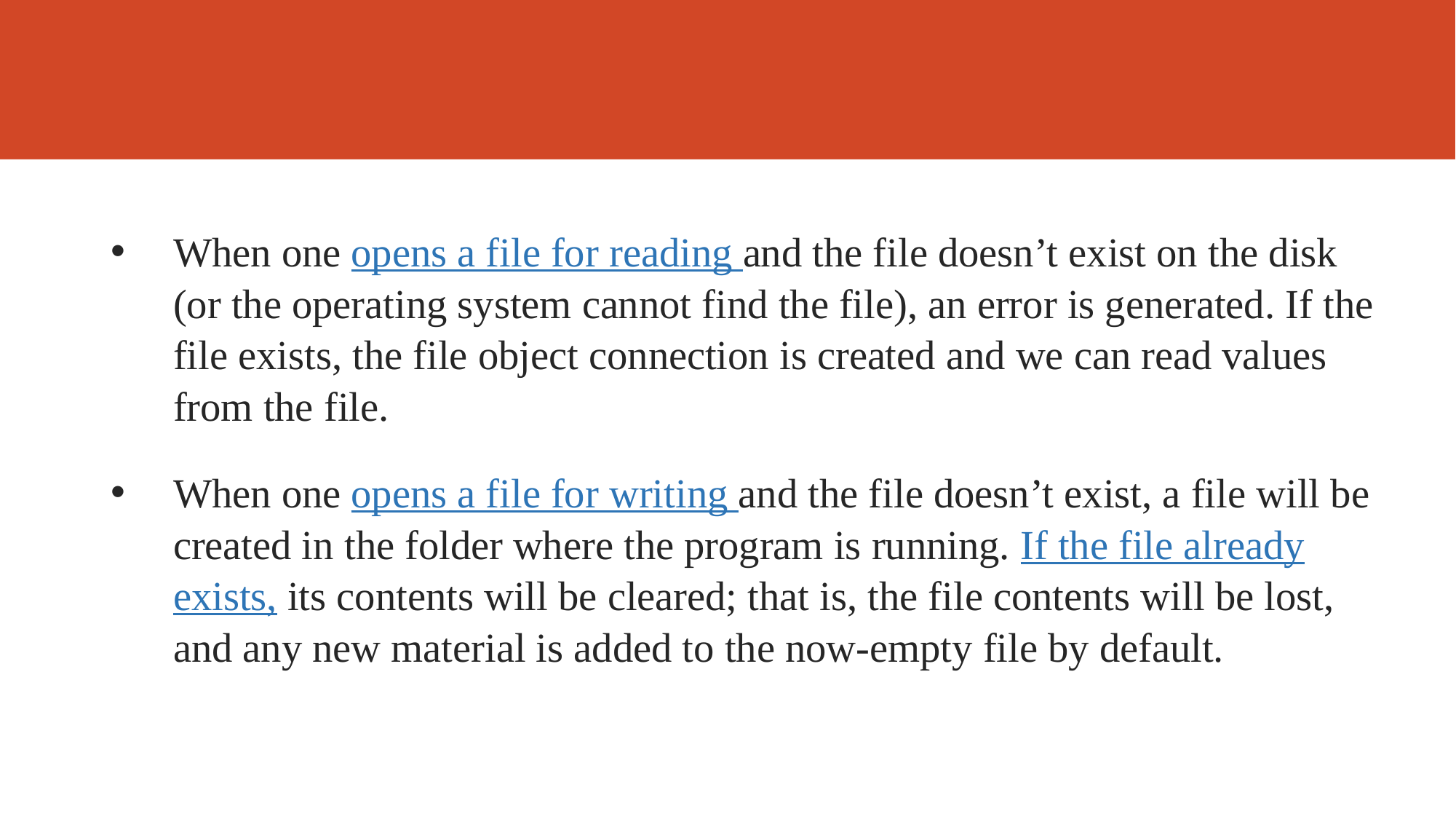

#
When one opens a file for reading and the file doesn’t exist on the disk (or the operating system cannot find the file), an error is generated. If the file exists, the file object connection is created and we can read values from the file.
When one opens a file for writing and the file doesn’t exist, a file will be created in the folder where the program is running. If the file already exists, its contents will be cleared; that is, the file contents will be lost, and any new material is added to the now-empty file by default.